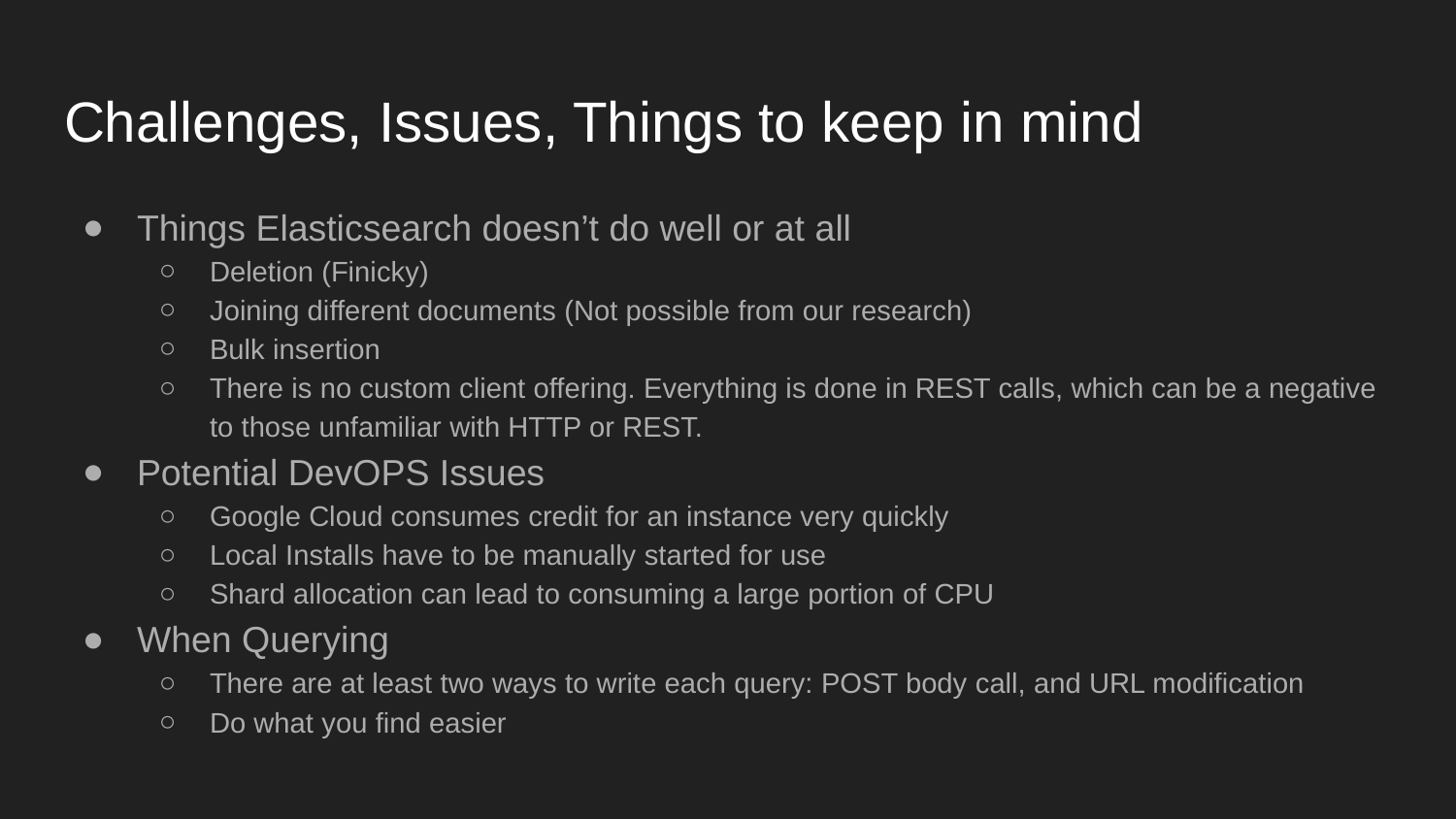

# Challenges, Issues, Things to keep in mind
Things Elasticsearch doesn’t do well or at all
Deletion (Finicky)
Joining different documents (Not possible from our research)
Bulk insertion
There is no custom client offering. Everything is done in REST calls, which can be a negative to those unfamiliar with HTTP or REST.
Potential DevOPS Issues
Google Cloud consumes credit for an instance very quickly
Local Installs have to be manually started for use
Shard allocation can lead to consuming a large portion of CPU
When Querying
There are at least two ways to write each query: POST body call, and URL modification
Do what you find easier